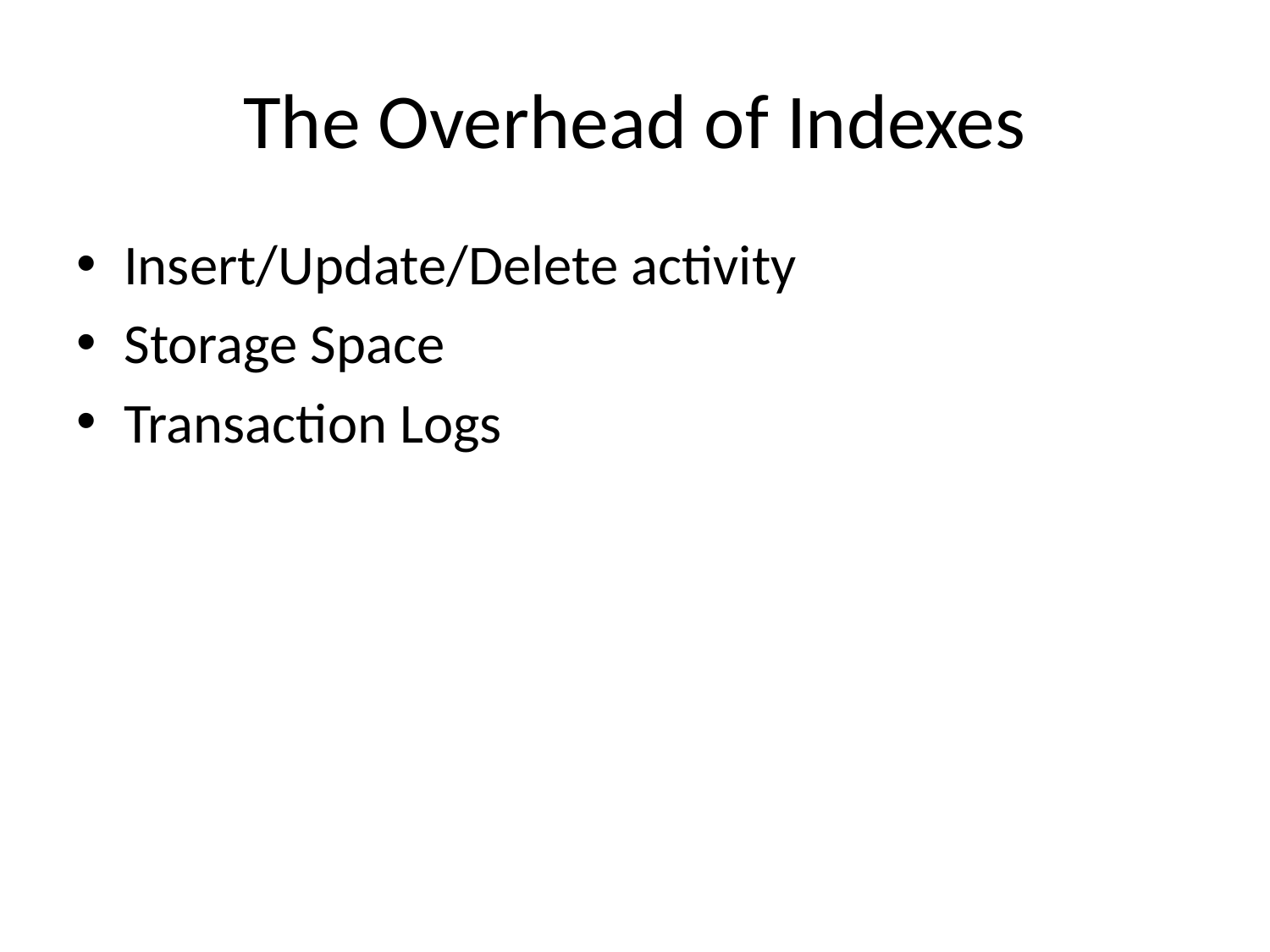

# The Overhead of Indexes
Insert/Update/Delete activity
Storage Space
Transaction Logs